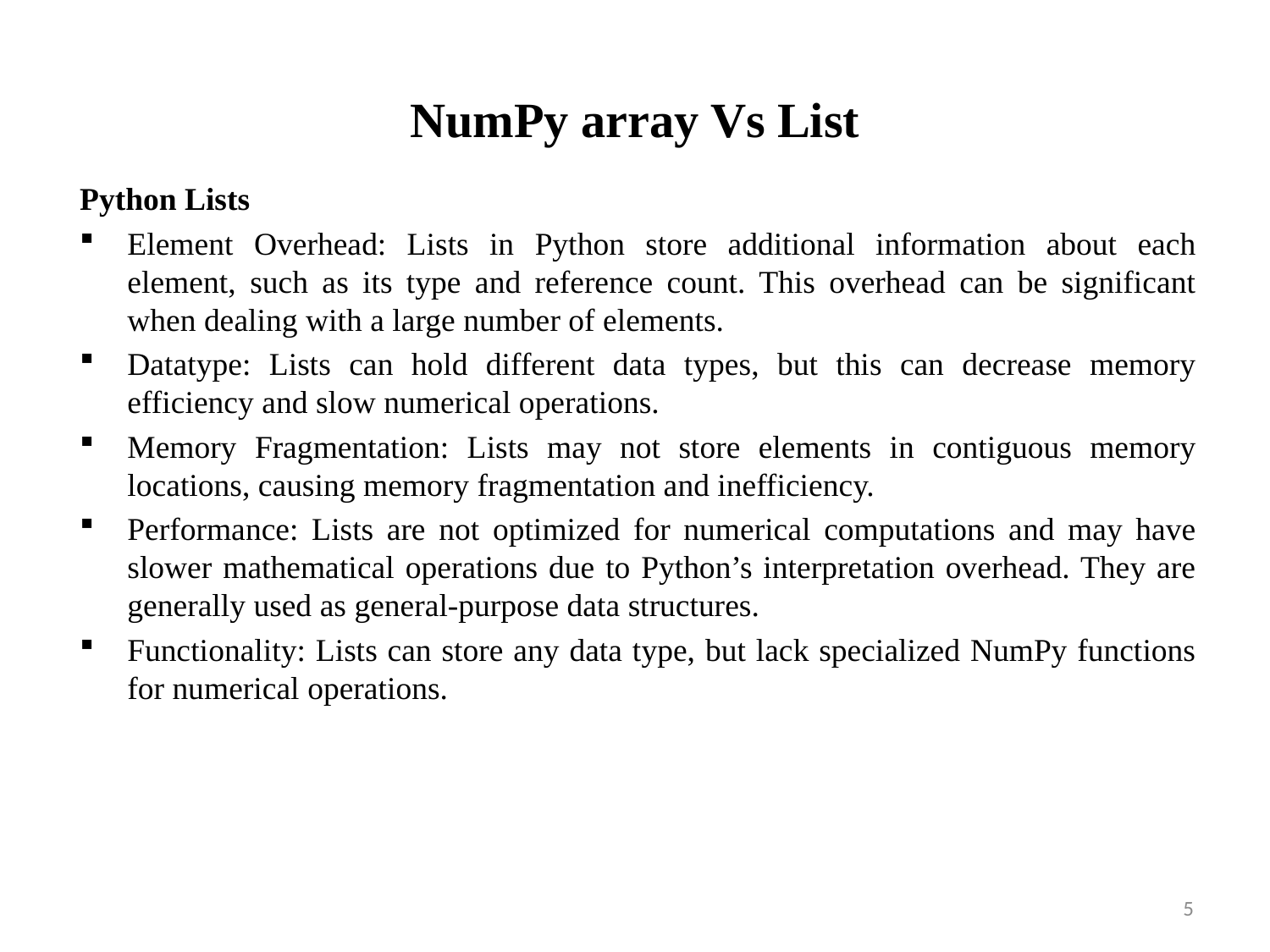

# NumPy array Vs List
Python Lists
Element Overhead: Lists in Python store additional information about each element, such as its type and reference count. This overhead can be significant when dealing with a large number of elements.
Datatype: Lists can hold different data types, but this can decrease memory efficiency and slow numerical operations.
Memory Fragmentation: Lists may not store elements in contiguous memory locations, causing memory fragmentation and inefficiency.
Performance: Lists are not optimized for numerical computations and may have slower mathematical operations due to Python’s interpretation overhead. They are generally used as general-purpose data structures.
Functionality: Lists can store any data type, but lack specialized NumPy functions for numerical operations.

5